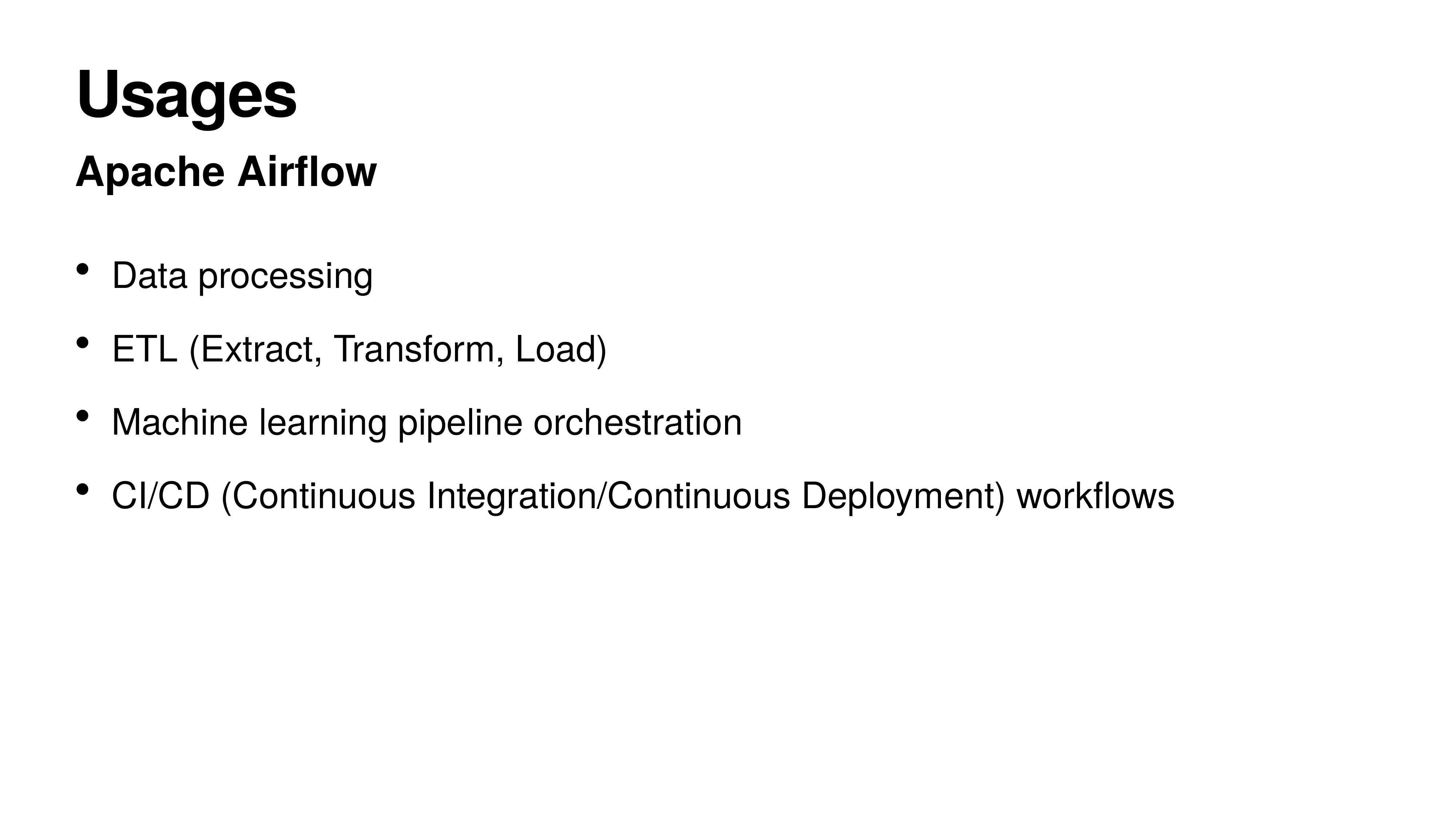

# Usages
Apache Airflow
Data processing
ETL (Extract, Transform, Load)
Machine learning pipeline orchestration
CI/CD (Continuous Integration/Continuous Deployment) workflows